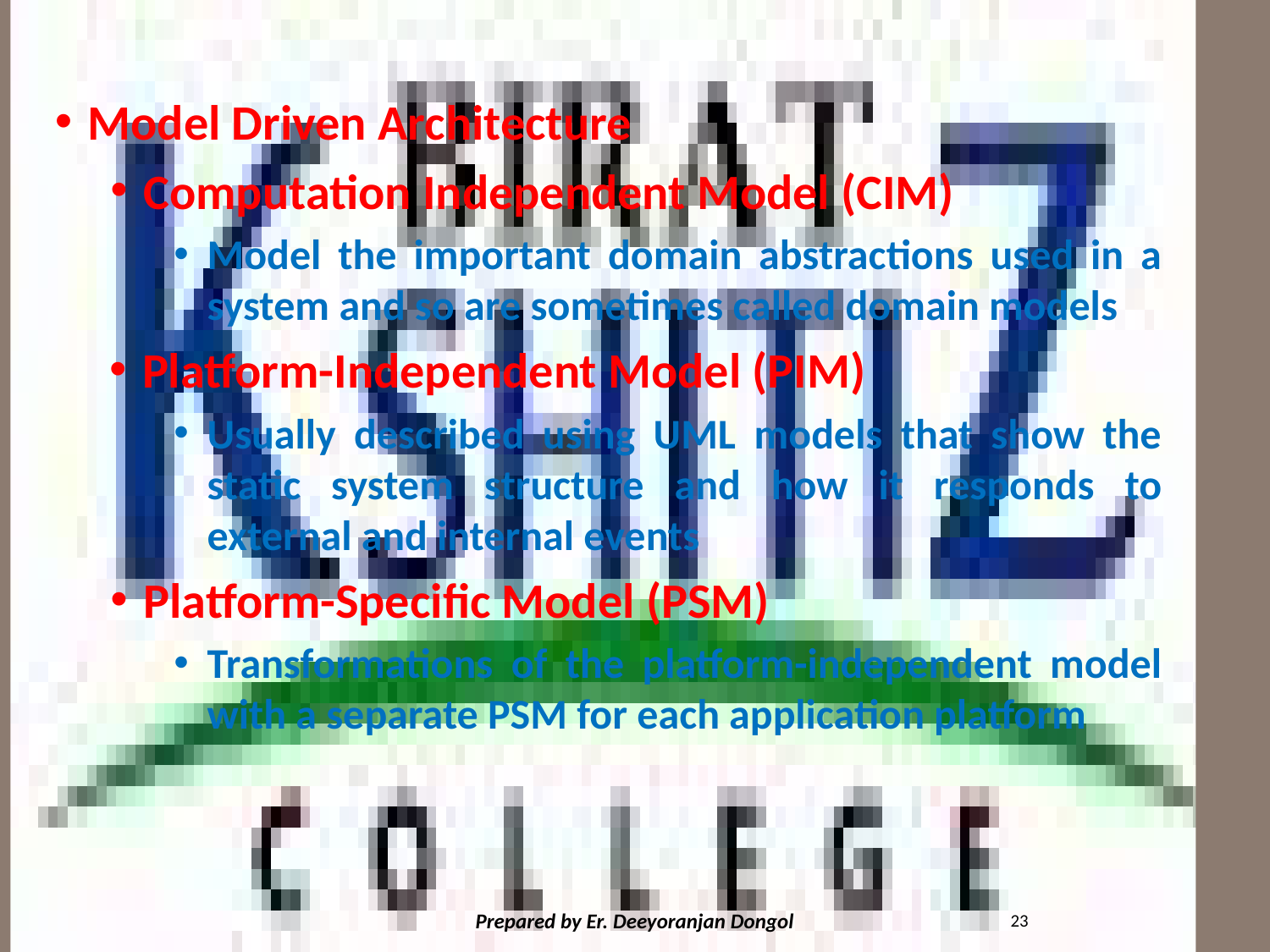

#
Model Driven Architecture
Computation Independent Model (CIM)
Model the important domain abstractions used in a system and so are sometimes called domain models
Platform-Independent Model (PIM)
Usually described using UML models that show the static system structure and how it responds to external and internal events
Platform-Specific Model (PSM)
Transformations of the platform-independent model with a separate PSM for each application platform
23
Prepared by Er. Deeyoranjan Dongol